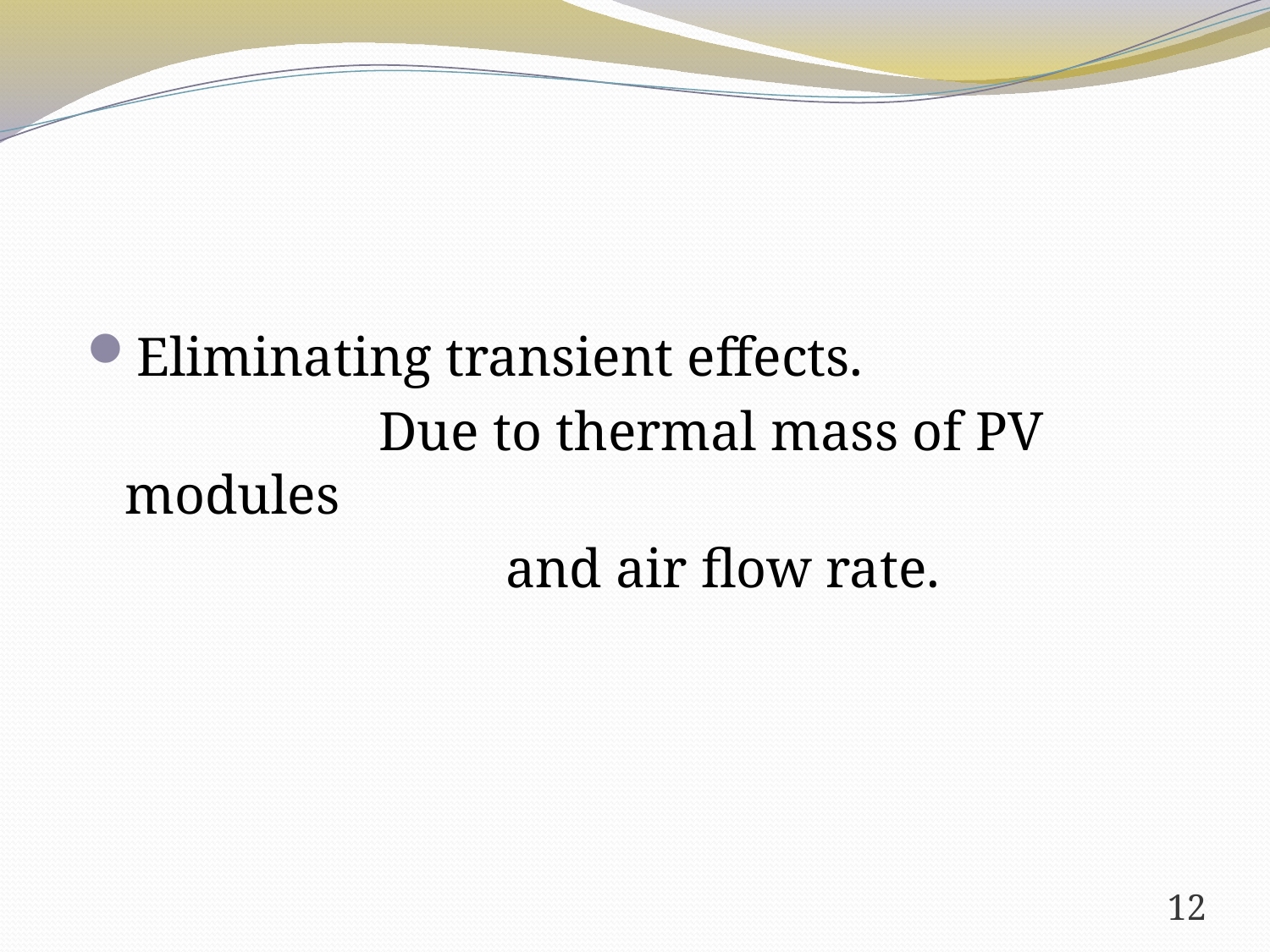

Eliminating transient effects.
 			Due to thermal mass of PV modules
				and air flow rate.

12